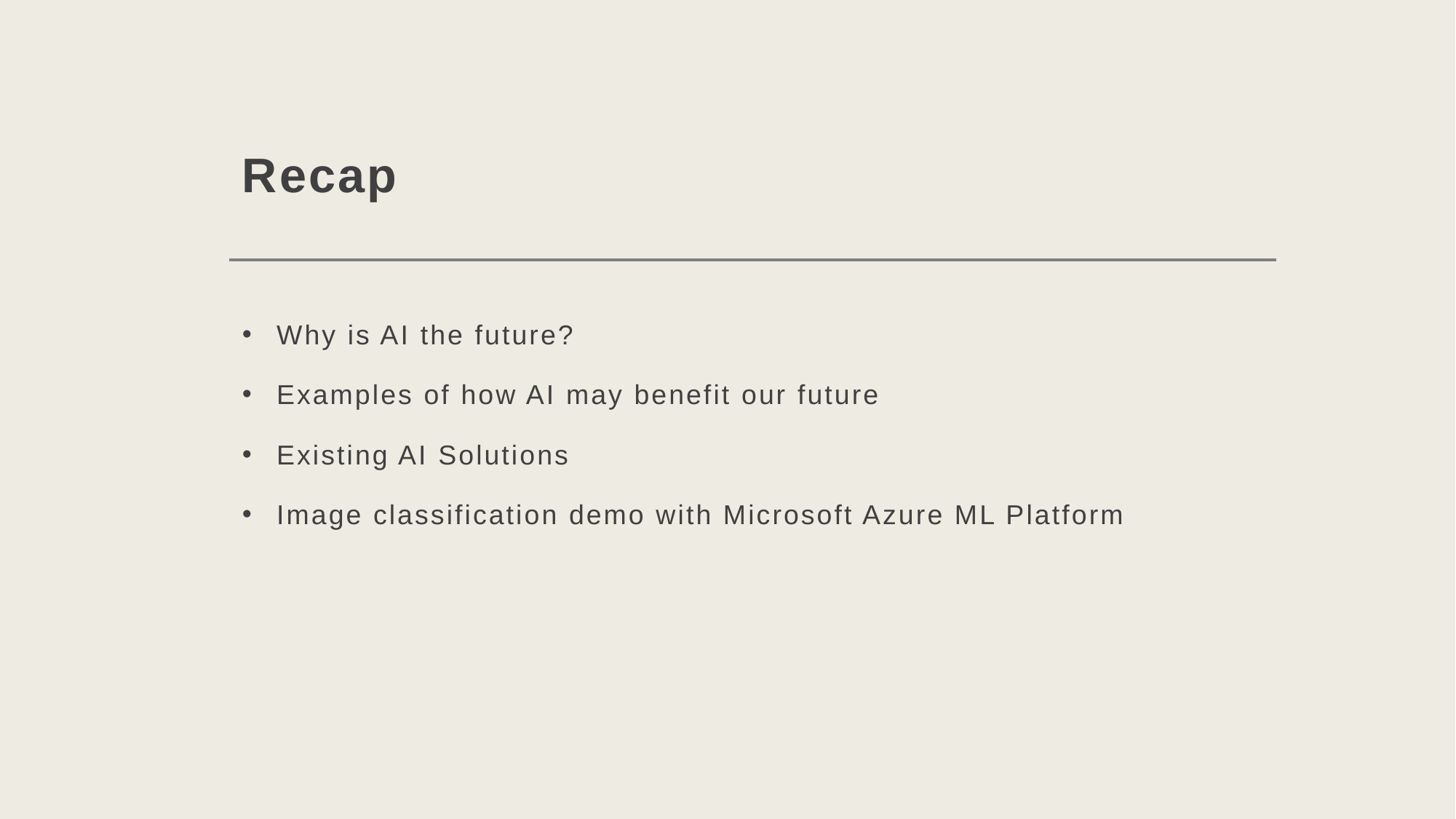

# Recap
Why is AI the future?
Examples of how AI may benefit our future
Existing AI Solutions
Image classification demo with Microsoft Azure ML Platform